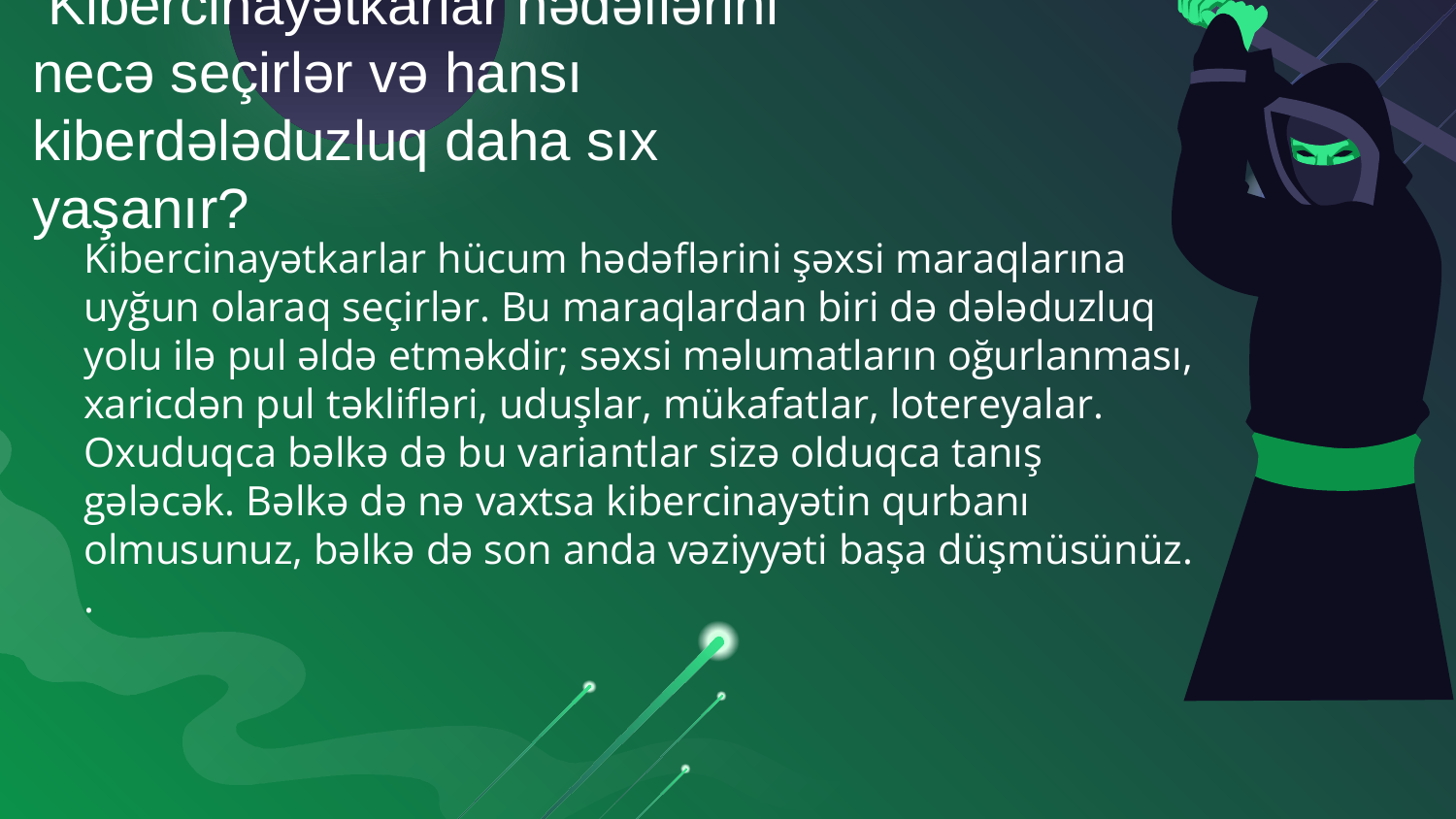

# Kibercinayətkarlar hədəflərini necə seçirlər və hansı kiberdələduzluq daha sıx yaşanır?
Kibercinayətkarlar hücum hədəflərini şəxsi maraqlarına uyğun olaraq seçirlər. Bu maraqlardan biri də dələduzluq yolu ilə pul əldə etməkdir; səxsi məlumatların oğurlanması, xaricdən pul təklifləri, uduşlar, mükafatlar, lotereyalar. Oxuduqca bəlkə də bu variantlar sizə olduqca tanış gələcək. Bəlkə də nə vaxtsa kibercinayətin qurbanı olmusunuz, bəlkə də son anda vəziyyəti başa düşmüsünüz. .